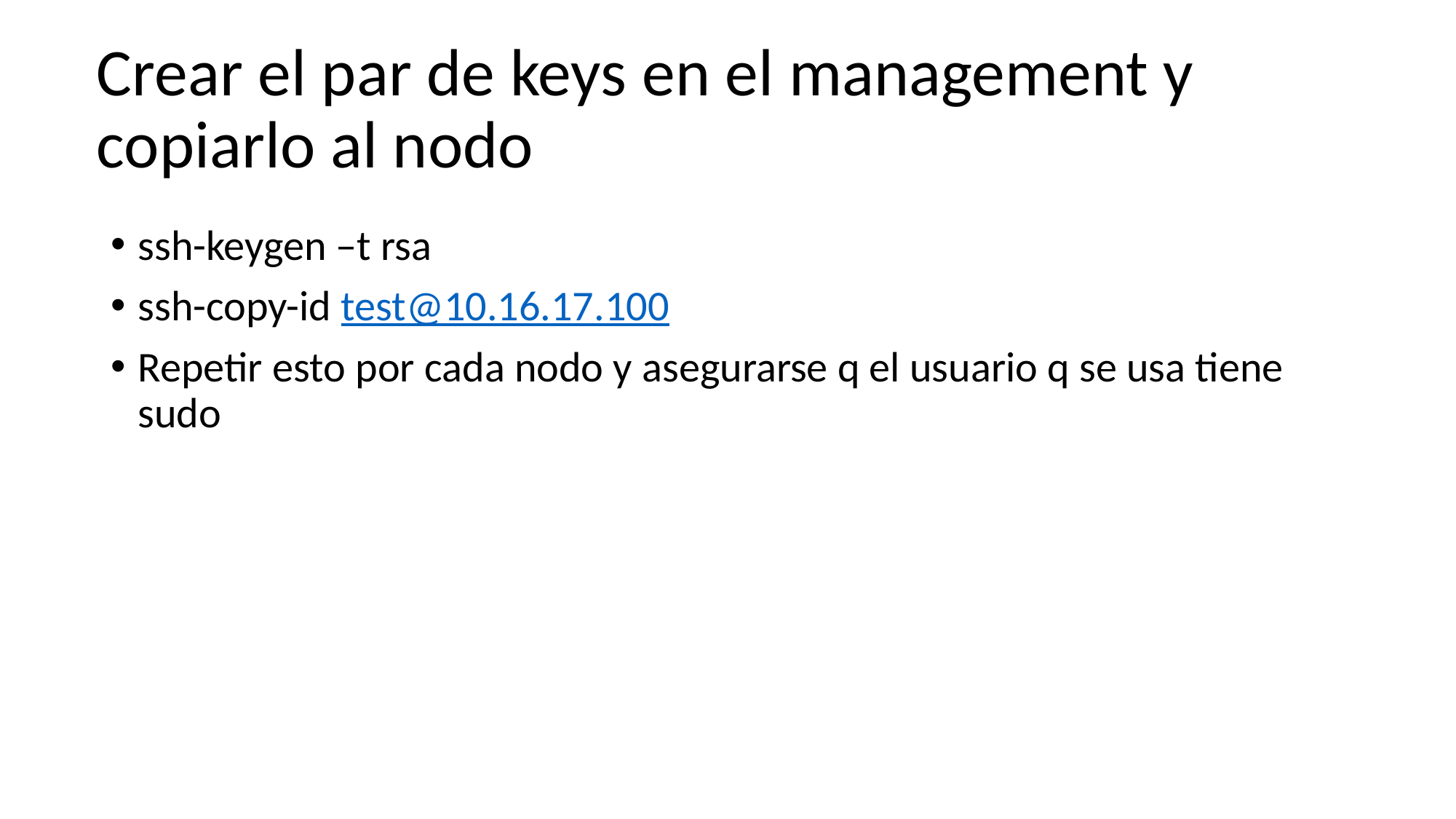

Crear el par de keys en el management y copiarlo al nodo
ssh-keygen –t rsa
ssh-copy-id test@10.16.17.100
Repetir esto por cada nodo y asegurarse q el usuario q se usa tiene sudo